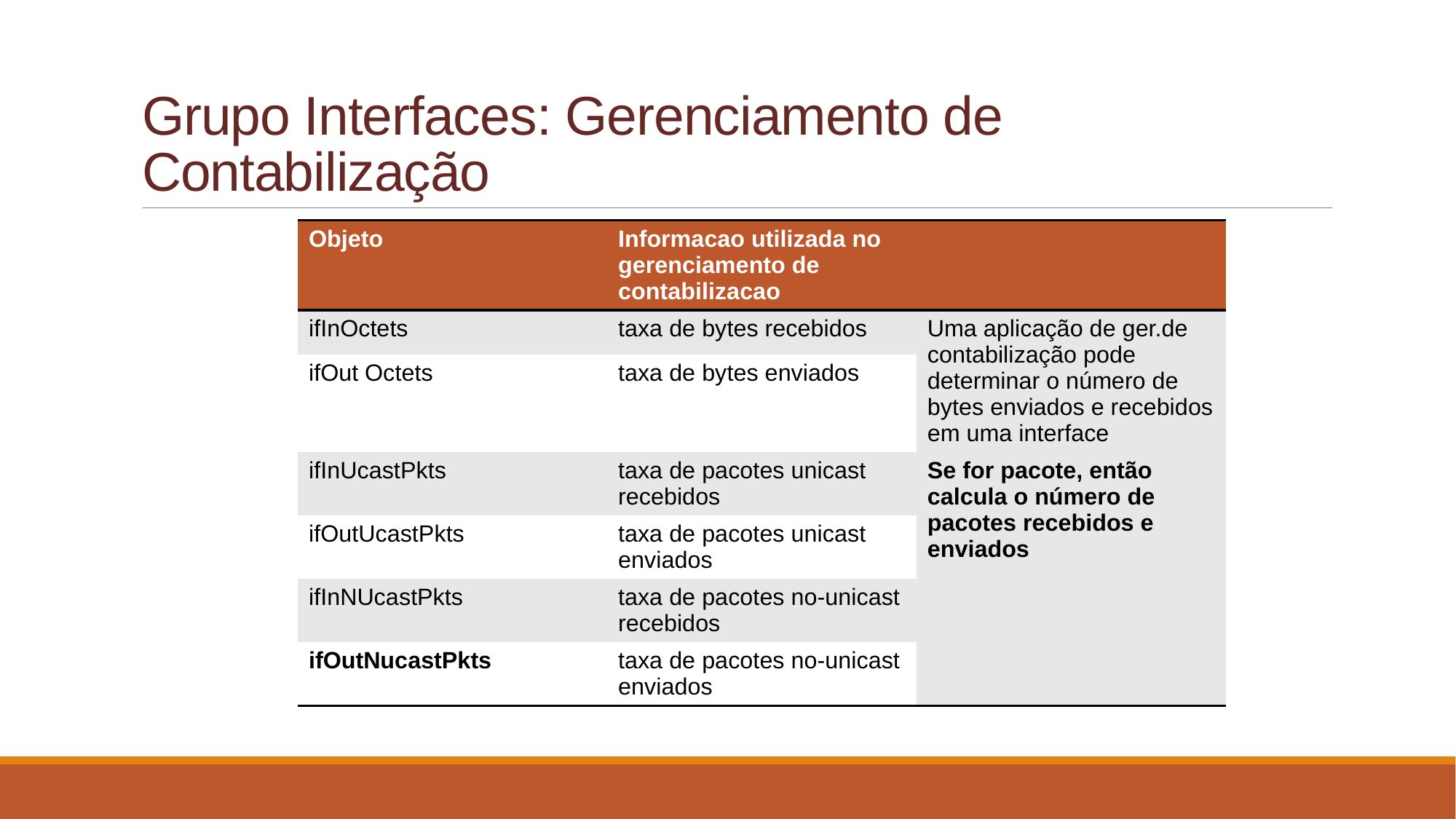

# Grupo Interfaces: Gerenciamento de Contabilização
| Objeto | Informacao utilizada no gerenciamento de contabilizacao |  |
| --- | --- | --- |
| ifInOctets | taxa de bytes recebidos | Uma aplicação de ger.de contabilização pode determinar o número de bytes enviados e recebidos em uma interface |
| ifOut Octets | taxa de bytes enviados |  |
| ifInUcastPkts | taxa de pacotes unicast recebidos | Se for pacote, então calcula o número de pacotes recebidos e enviados |
| ifOutUcastPkts | taxa de pacotes unicast enviados |  |
| ifInNUcastPkts | taxa de pacotes no-unicast recebidos |  |
| ifOutNucastPkts | taxa de pacotes no-unicast enviados |  |